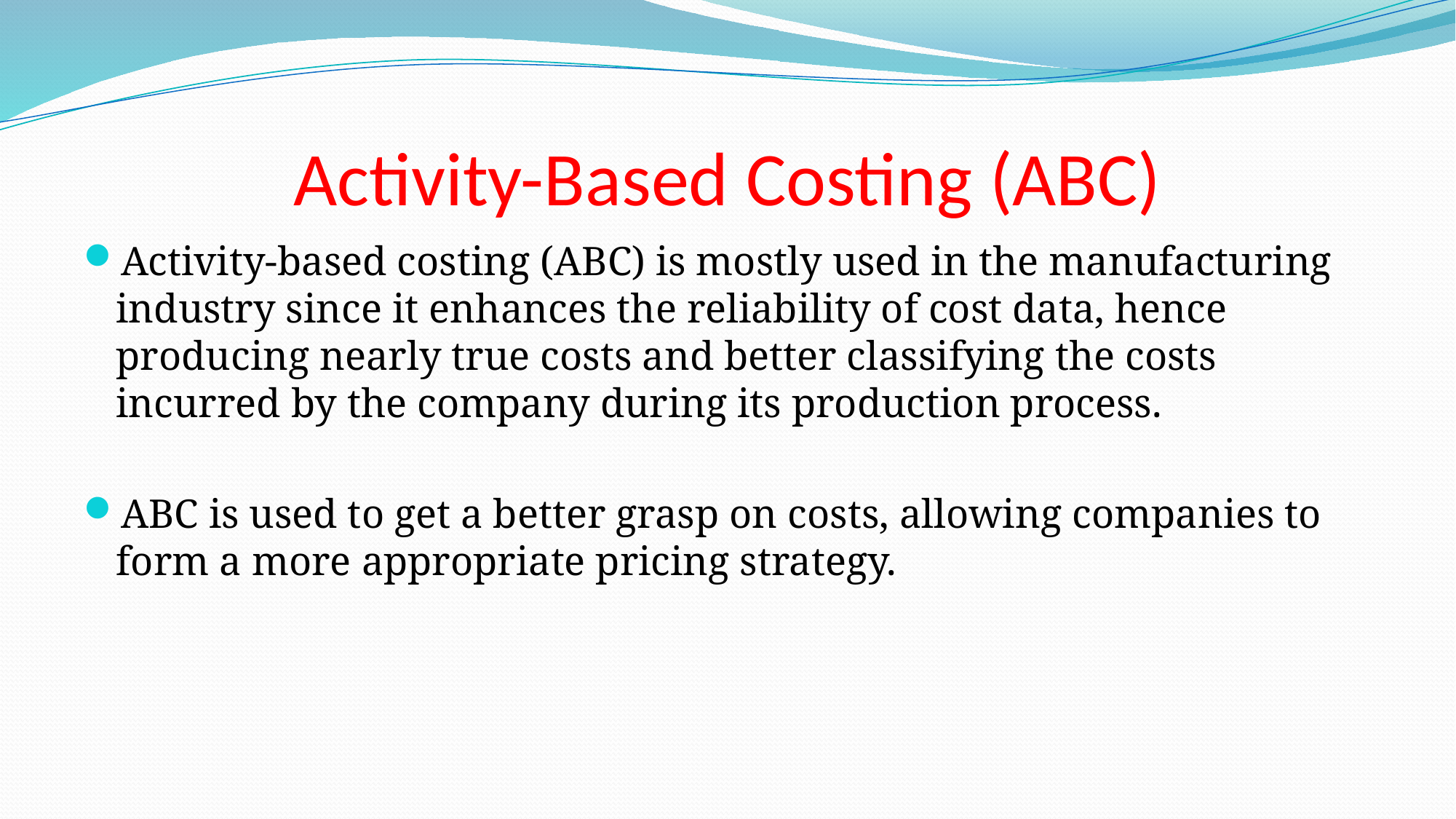

# Activity-Based Costing (ABC)
Activity-based costing (ABC) is mostly used in the manufacturing industry since it enhances the reliability of cost data, hence producing nearly true costs and better classifying the costs incurred by the company during its production process.

ABC is used to get a better grasp on costs, allowing companies to form a more appropriate pricing strategy.